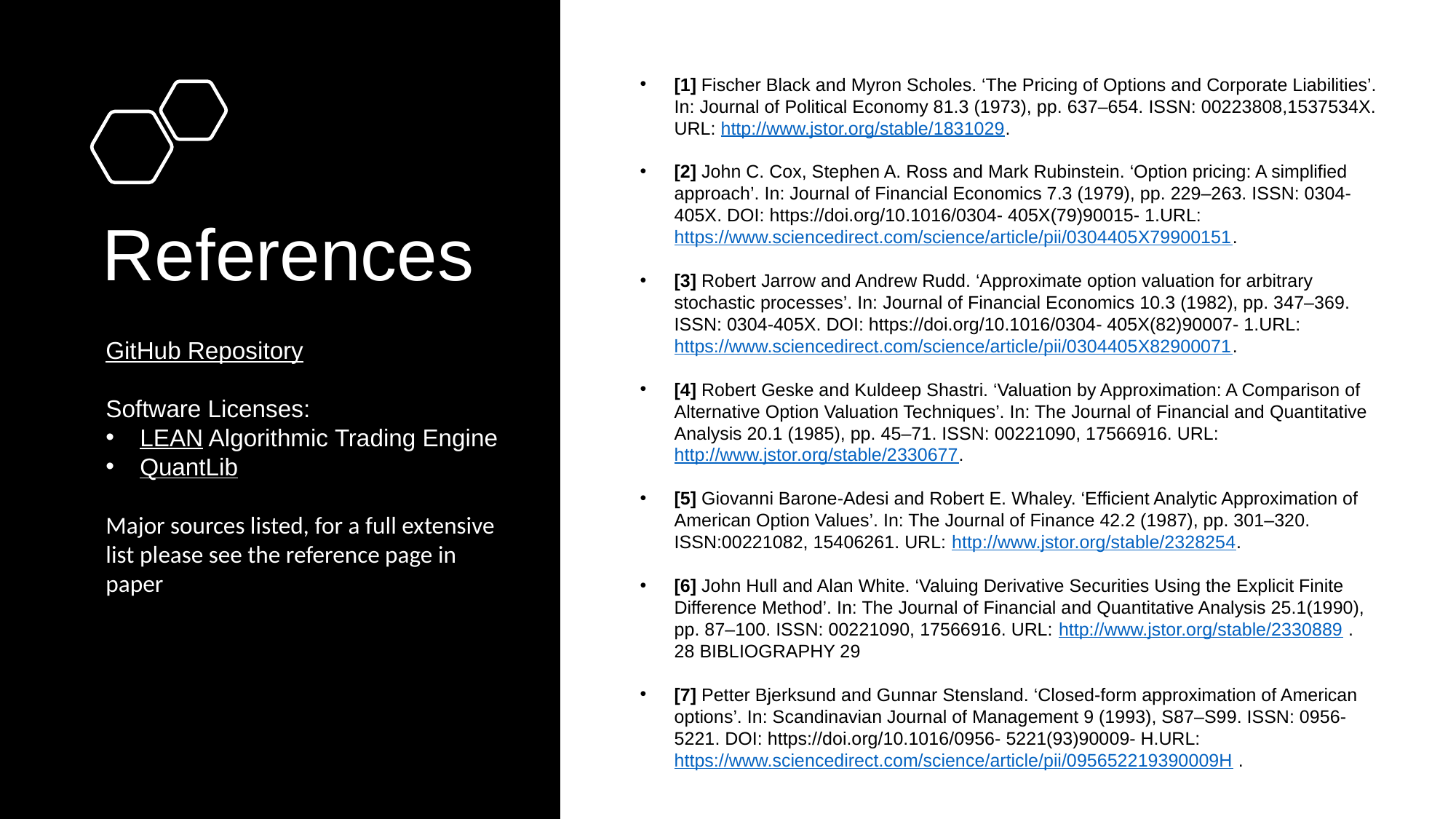

[1] Fischer Black and Myron Scholes. ‘The Pricing of Options and Corporate Liabilities’. In: Journal of Political Economy 81.3 (1973), pp. 637–654. ISSN: 00223808,1537534X. URL: http://www.jstor.org/stable/1831029.

[2] John C. Cox, Stephen A. Ross and Mark Rubinstein. ‘Option pricing: A simplified approach’. In: Journal of Financial Economics 7.3 (1979), pp. 229–263. ISSN: 0304-405X. DOI: https://doi.org/10.1016/0304- 405X(79)90015- 1.URL: https://www.sciencedirect.com/science/article/pii/0304405X79900151.

[3] Robert Jarrow and Andrew Rudd. ‘Approximate option valuation for arbitrary stochastic processes’. In: Journal of Financial Economics 10.3 (1982), pp. 347–369. ISSN: 0304-405X. DOI: https://doi.org/10.1016/0304- 405X(82)90007- 1.URL: https://www.sciencedirect.com/science/article/pii/0304405X82900071.

[4] Robert Geske and Kuldeep Shastri. ‘Valuation by Approximation: A Comparison of Alternative Option Valuation Techniques’. In: The Journal of Financial and Quantitative Analysis 20.1 (1985), pp. 45–71. ISSN: 00221090, 17566916. URL: http://www.jstor.org/stable/2330677.

[5] Giovanni Barone-Adesi and Robert E. Whaley. ‘Efficient Analytic Approximation of American Option Values’. In: The Journal of Finance 42.2 (1987), pp. 301–320. ISSN:00221082, 15406261. URL: http://www.jstor.org/stable/2328254.

[6] John Hull and Alan White. ‘Valuing Derivative Securities Using the Explicit Finite Difference Method’. In: The Journal of Financial and Quantitative Analysis 25.1(1990), pp. 87–100. ISSN: 00221090, 17566916. URL: http://www.jstor.org/stable/2330889 . 28 BIBLIOGRAPHY 29

[7] Petter Bjerksund and Gunnar Stensland. ‘Closed-form approximation of American options’. In: Scandinavian Journal of Management 9 (1993), S87–S99. ISSN: 0956-5221. DOI: https://doi.org/10.1016/0956- 5221(93)90009- H.URL: https://www.sciencedirect.com/science/article/pii/095652219390009H .

# References
GitHub Repository

Software Licenses:
LEAN Algorithmic Trading Engine
QuantLib

Major sources listed, for a full extensive list please see the reference page in paper